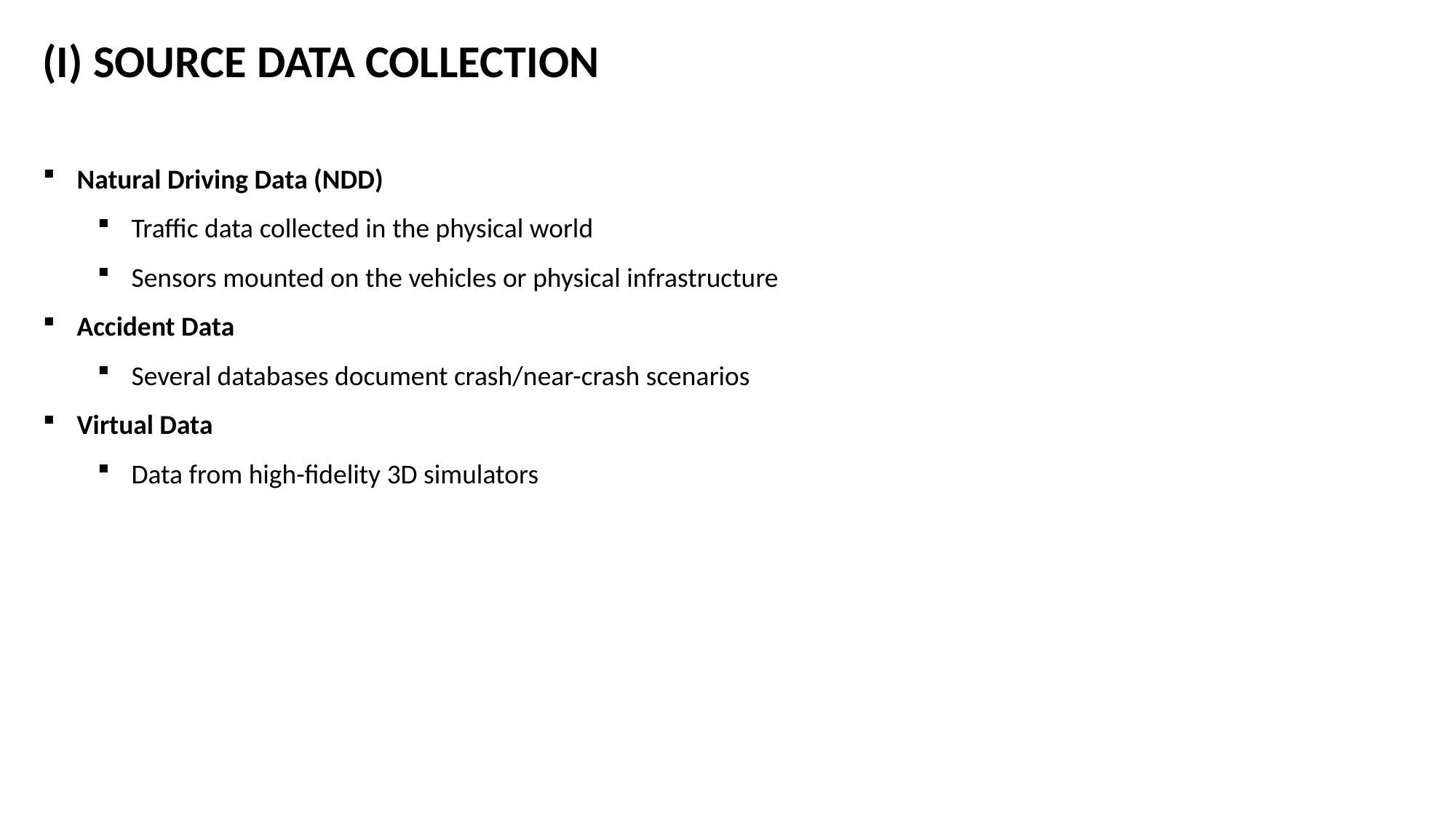

(I) SOURCE DATA COLLECTION
Natural Driving Data (NDD)
Traffic data collected in the physical world
Sensors mounted on the vehicles or physical infrastructure
Accident Data
Several databases document crash/near-crash scenarios
Virtual Data
Data from high-fidelity 3D simulators